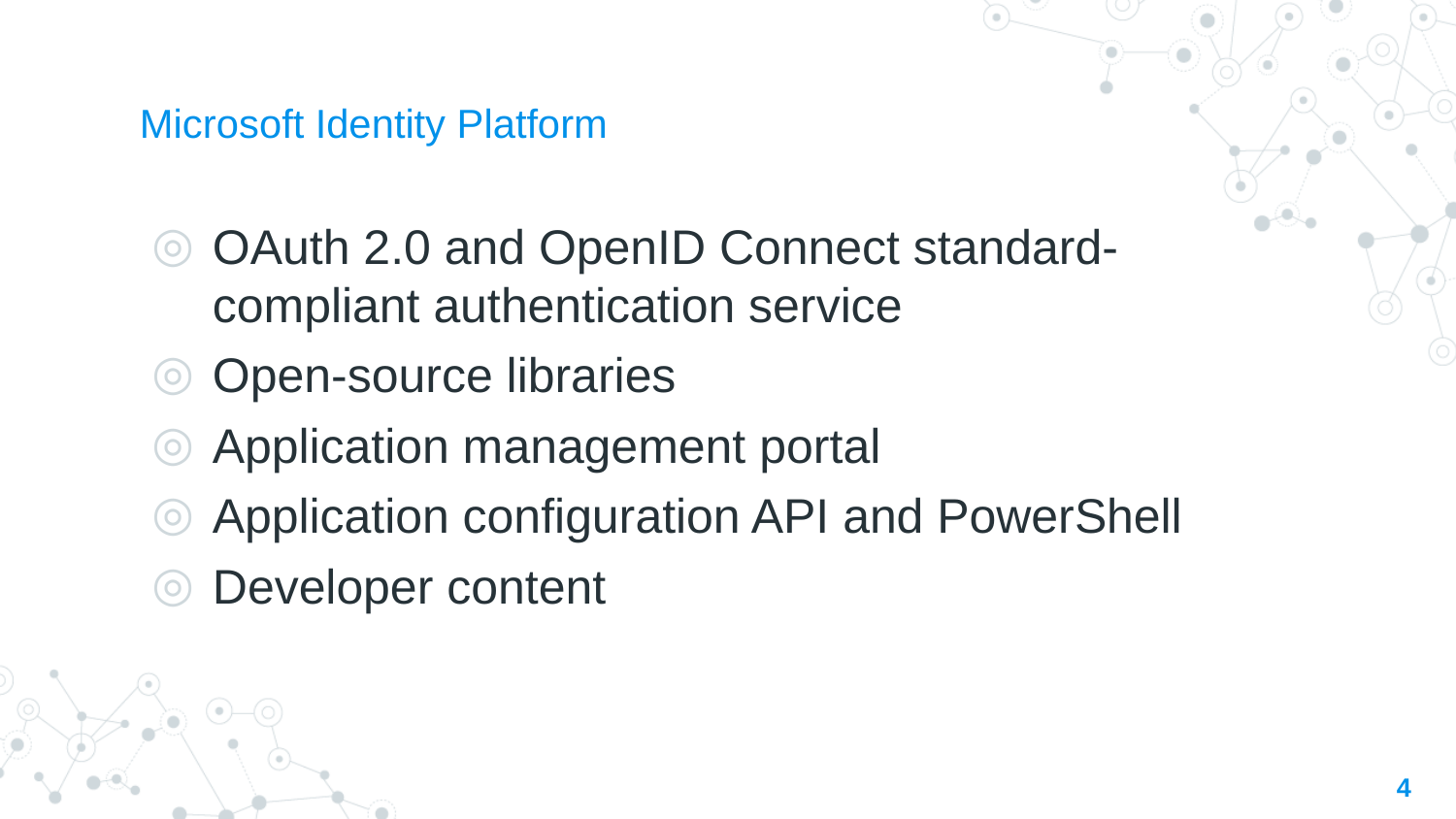

# Microsoft Identity Platform
OAuth 2.0 and OpenID Connect standard-compliant authentication service
Open-source libraries
Application management portal
Application configuration API and PowerShell
Developer content
4